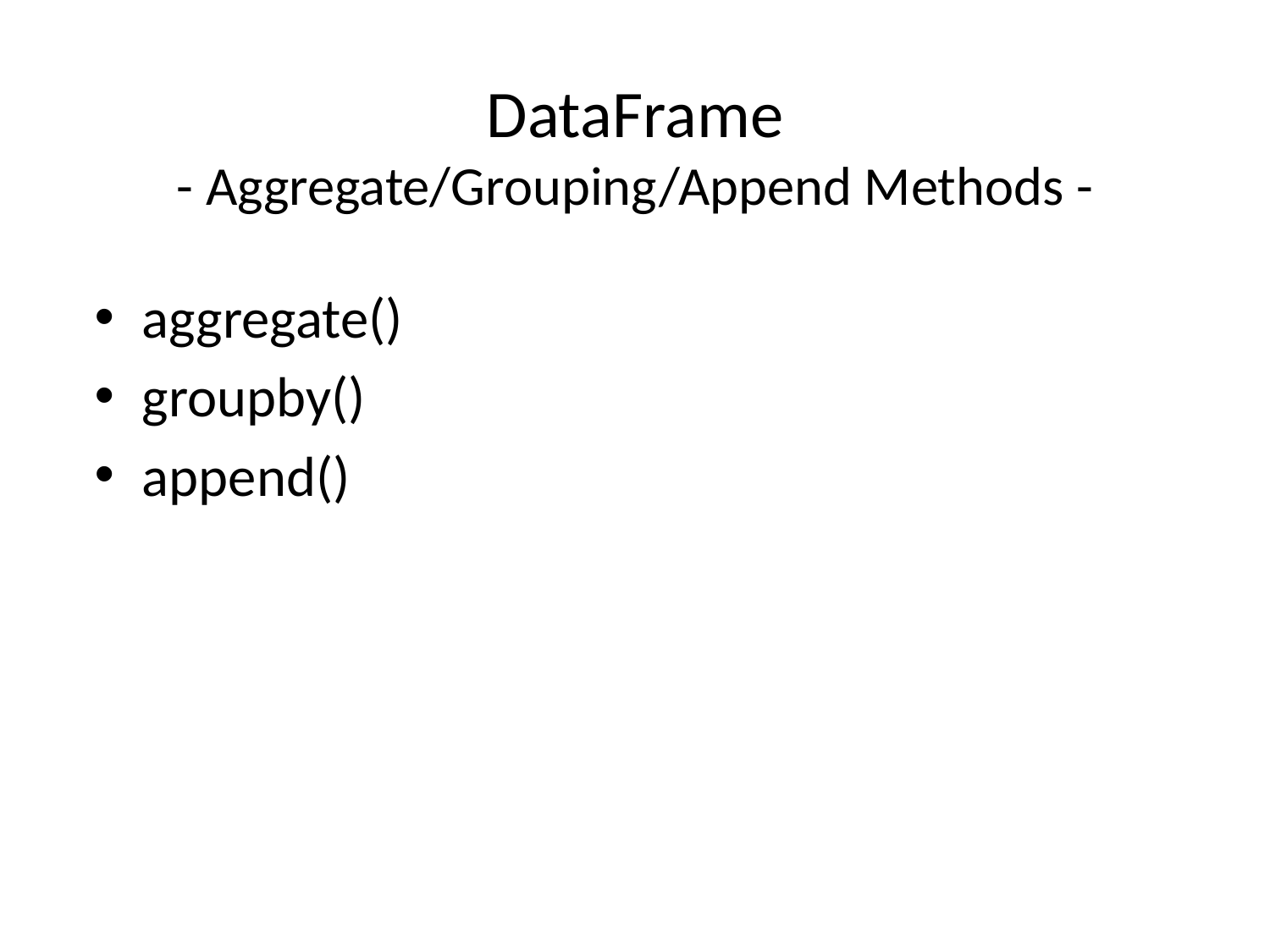

# DataFrame - Aggregate/Grouping/Append Methods -
aggregate()
groupby()
append()